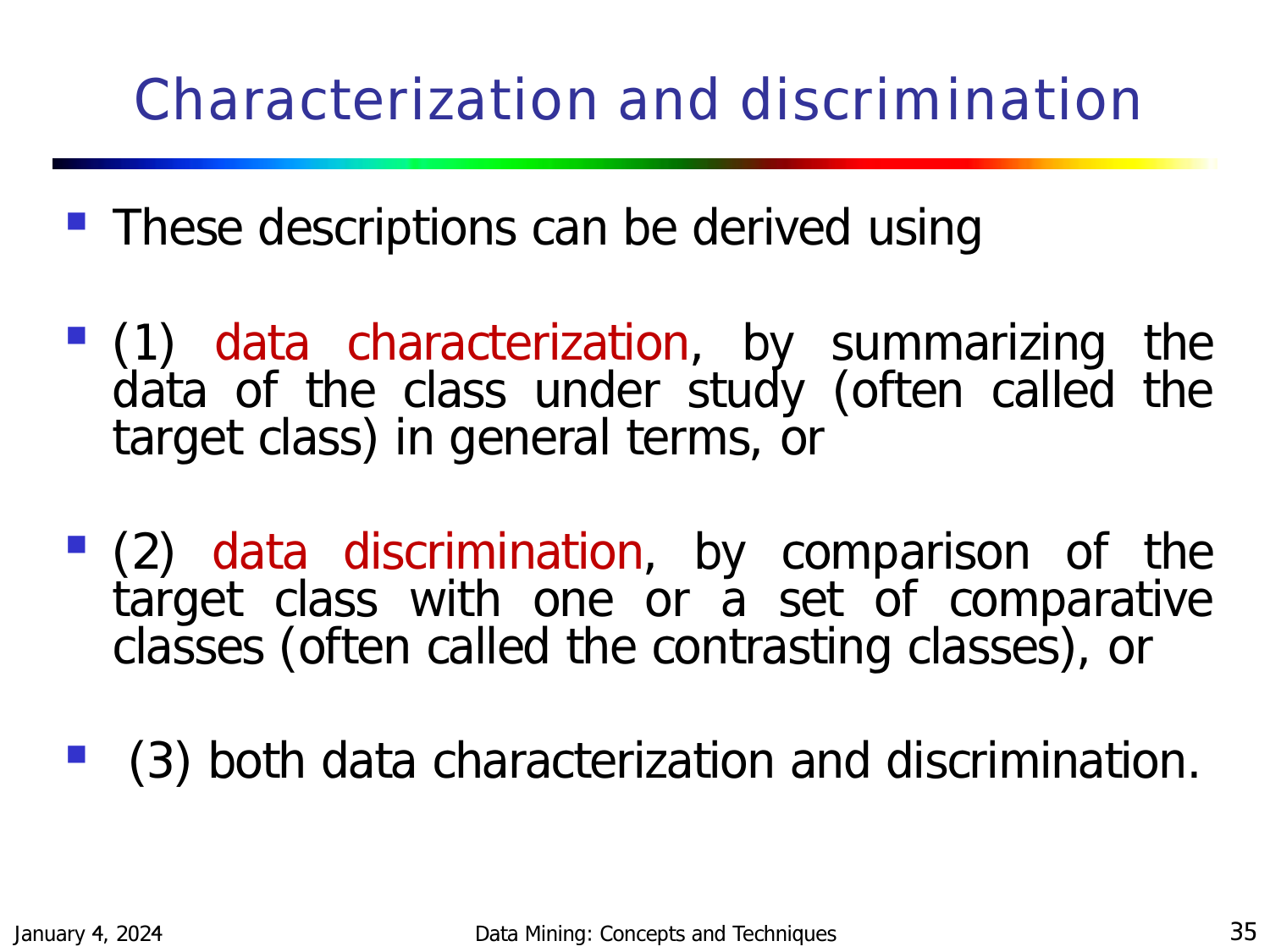

# Characterization and discrimination
These descriptions can be derived using

(1) data characterization, by summarizing the data of the class under study (often called the target class) in general terms, or

(2) data discrimination, by comparison of the target class with one or a set of comparative classes (often called the contrasting classes), or

 (3) both data characterization and discrimination.
January 4, 2024
35
Data Mining: Concepts and Techniques